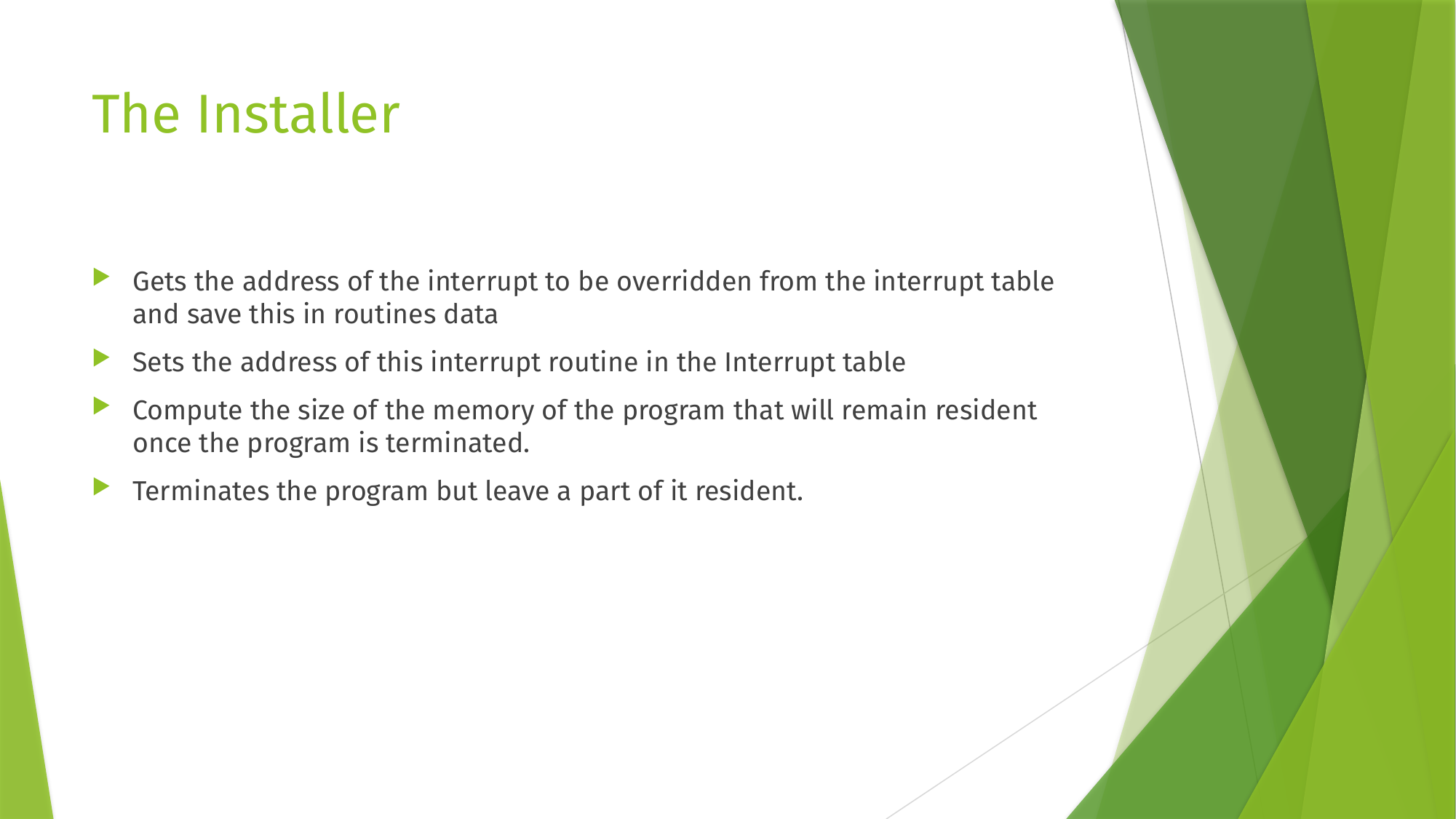

# The Installer
Gets the address of the interrupt to be overridden from the interrupt table and save this in routines data
Sets the address of this interrupt routine in the Interrupt table
Compute the size of the memory of the program that will remain resident once the program is terminated.
Terminates the program but leave a part of it resident.